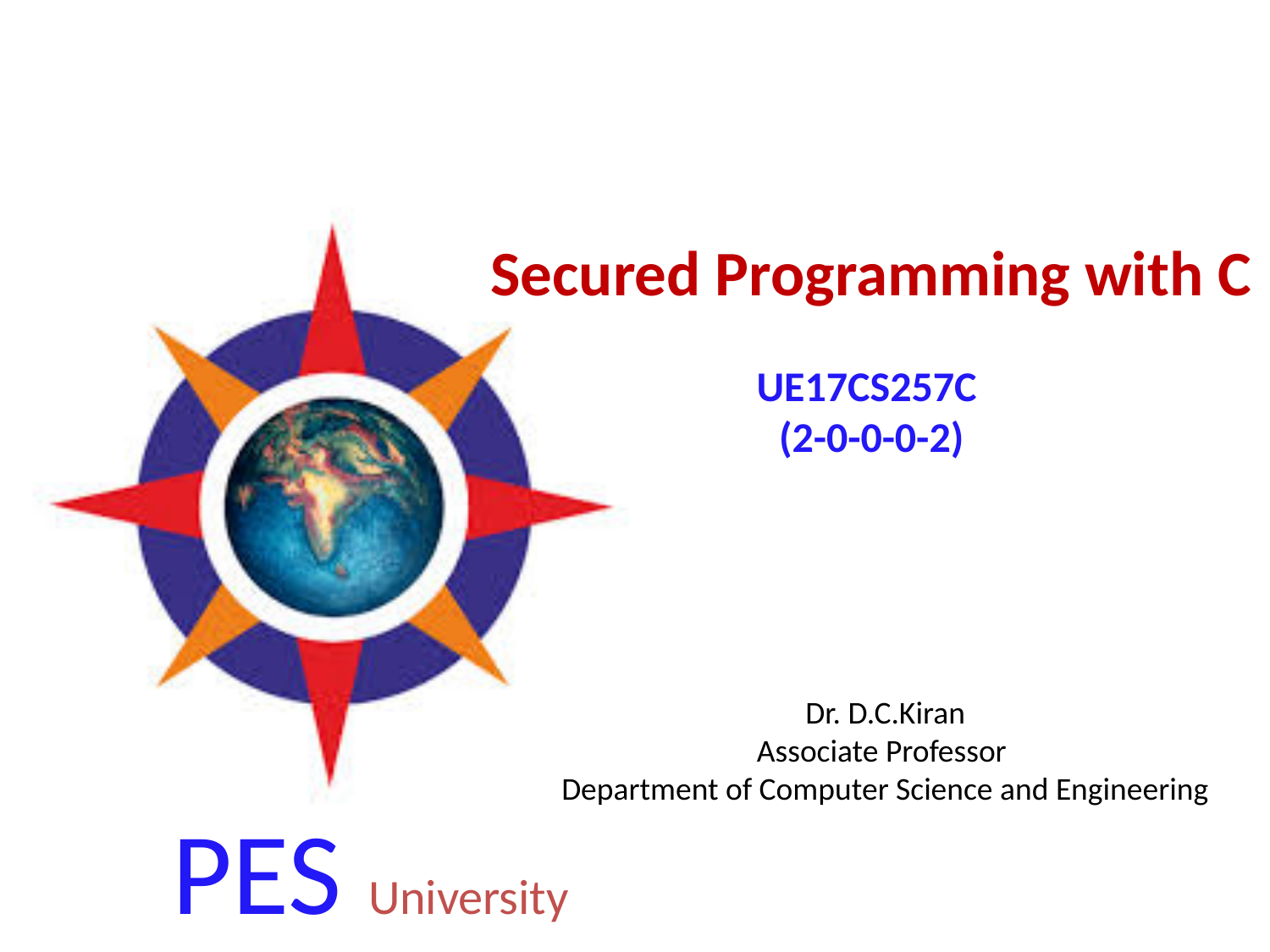

Secured Programming with C

UE17CS257C
(2-0-0-0-2)

Dr. D.C.Kiran
Associate Professor
Department of Computer Science and Engineering